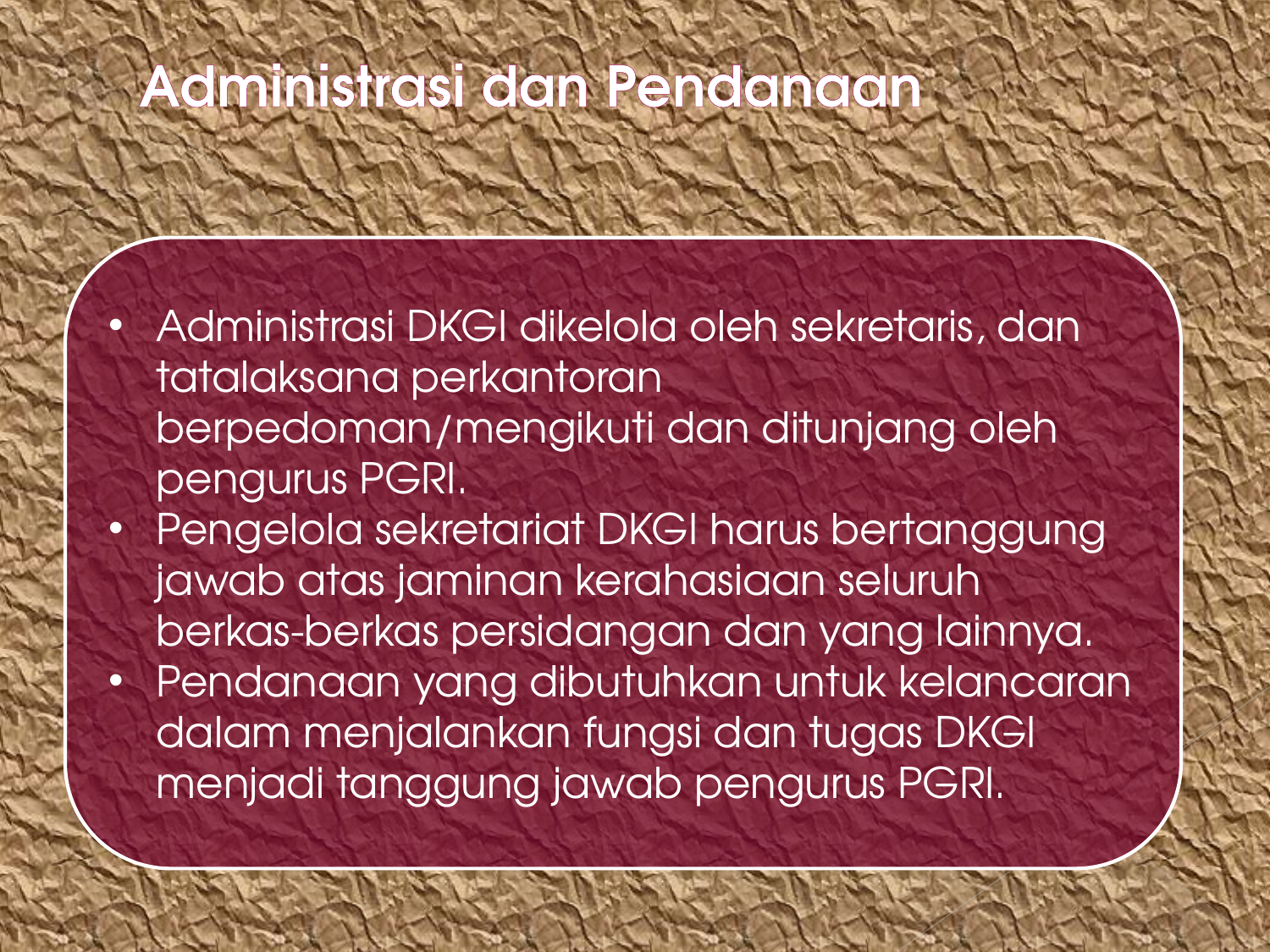

Administrasi dan Pendanaan
Administrasi DKGI dikelola oleh sekretaris, dan tatalaksana perkantoran berpedoman/mengikuti dan ditunjang oleh pengurus PGRI.
Pengelola sekretariat DKGI harus bertanggung jawab atas jaminan kerahasiaan seluruh berkas-berkas persidangan dan yang lainnya.
Pendanaan yang dibutuhkan untuk kelancaran dalam menjalankan fungsi dan tugas DKGI menjadi tanggung jawab pengurus PGRI.